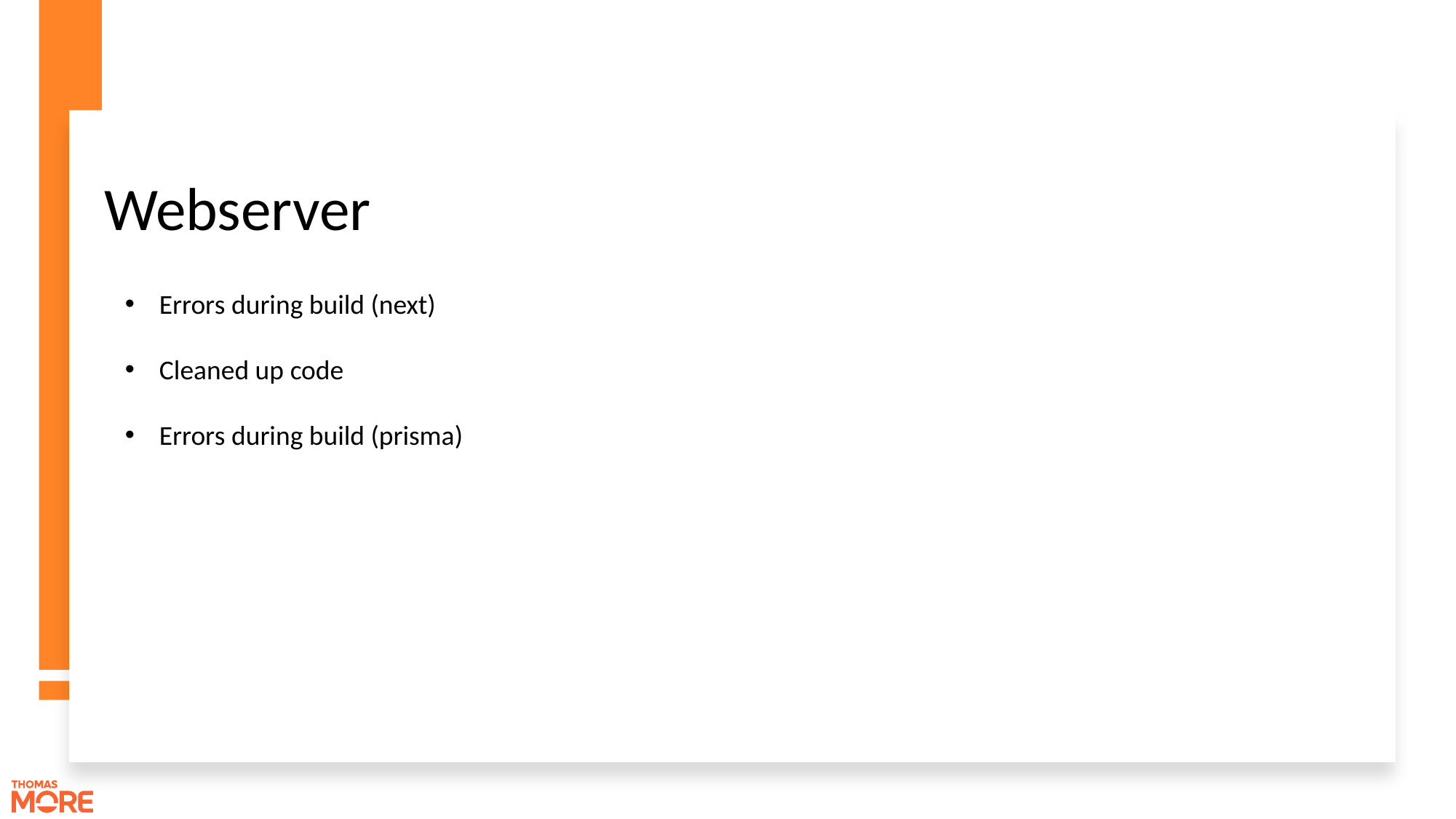

# Webserver

Errors during build (next)

Cleaned up code

Errors during build (prisma)

8